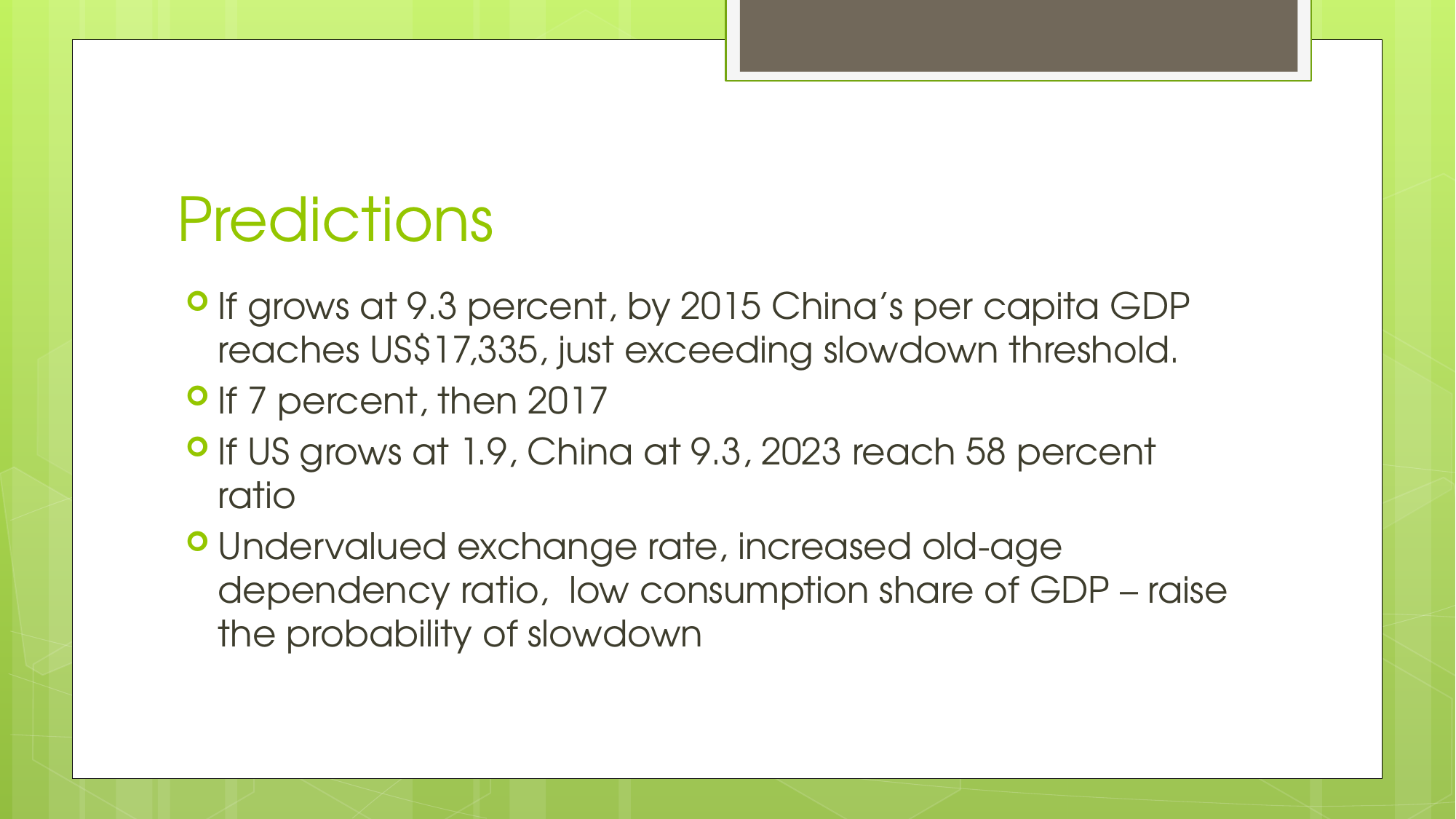

# Predictions
If grows at 9.3 percent, by 2015 China’s per capita GDP reaches US$17,335, just exceeding slowdown threshold.
If 7 percent, then 2017
If US grows at 1.9, China at 9.3, 2023 reach 58 percent ratio
Undervalued exchange rate, increased old-age dependency ratio,  low consumption share of GDP – raise the probability of slowdown